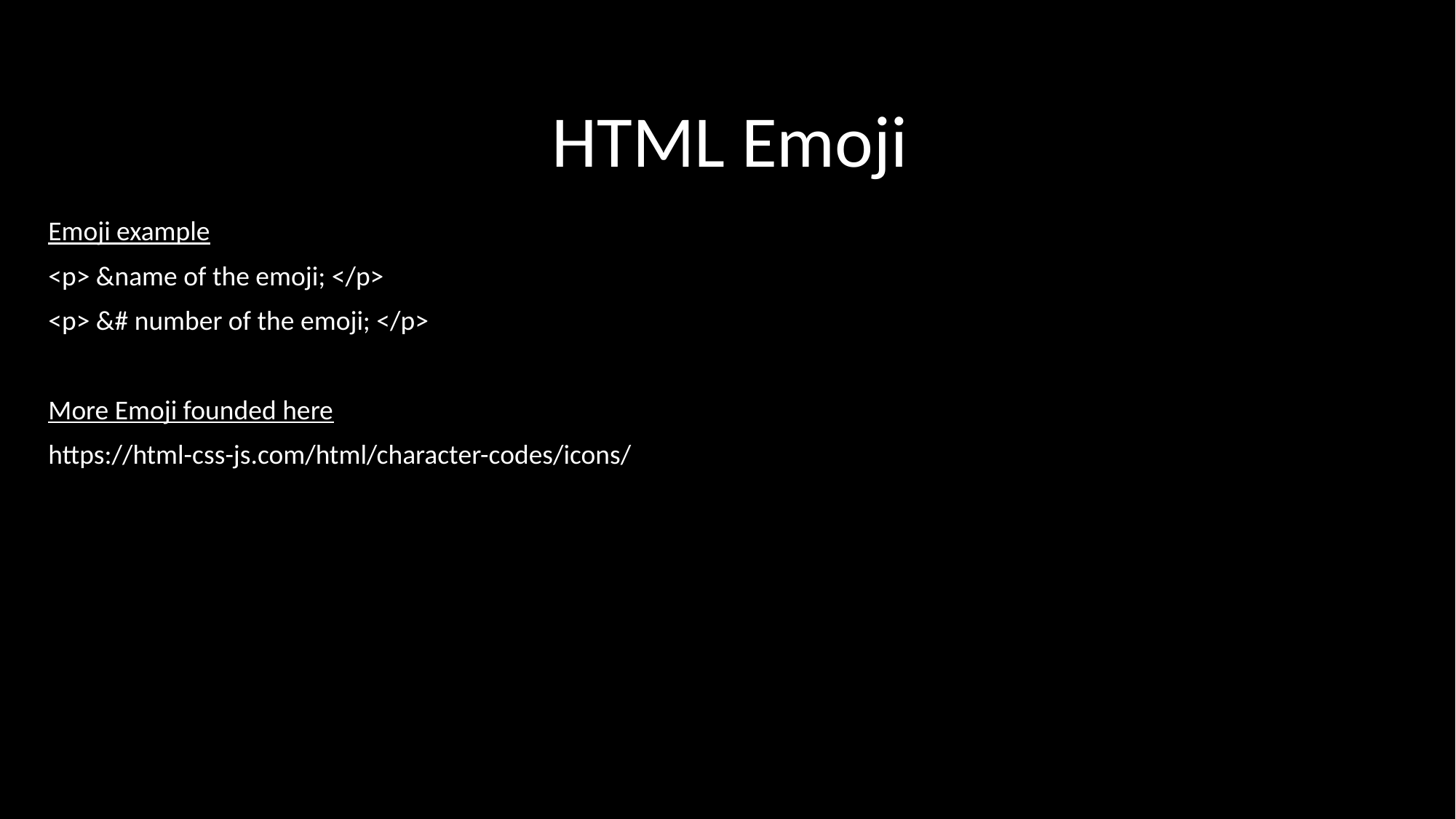

# HTML Emoji
Emoji example
<p> &name of the emoji; </p>
<p> &# number of the emoji; </p>

More Emoji founded here
https://html-css-js.com/html/character-codes/icons/